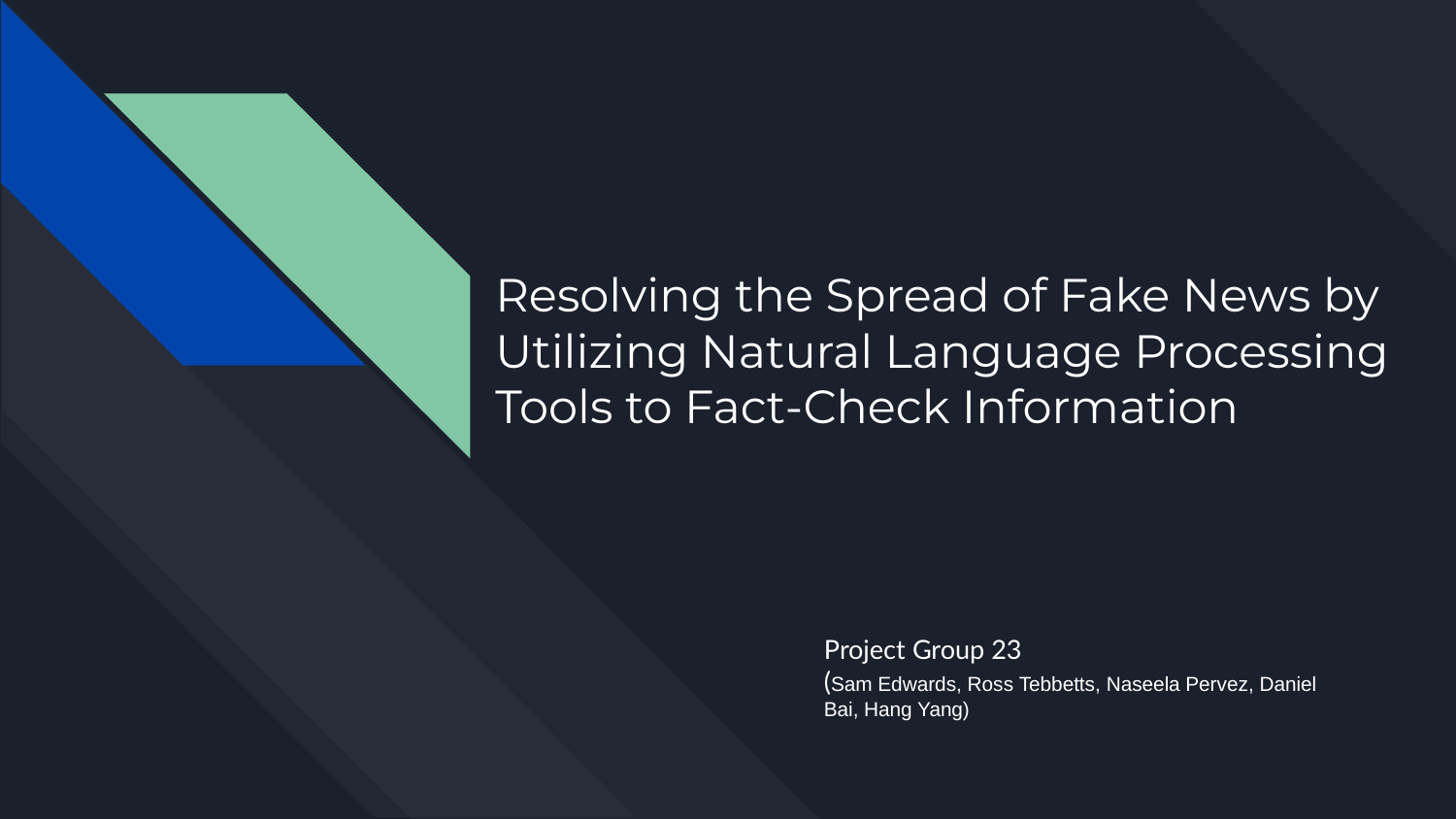

# Resolving the Spread of Fake News by Utilizing Natural Language Processing Tools to Fact-Check Information

Project Group 23
(Sam Edwards, Ross Tebbetts, Naseela Pervez, Daniel Bai, Hang Yang)